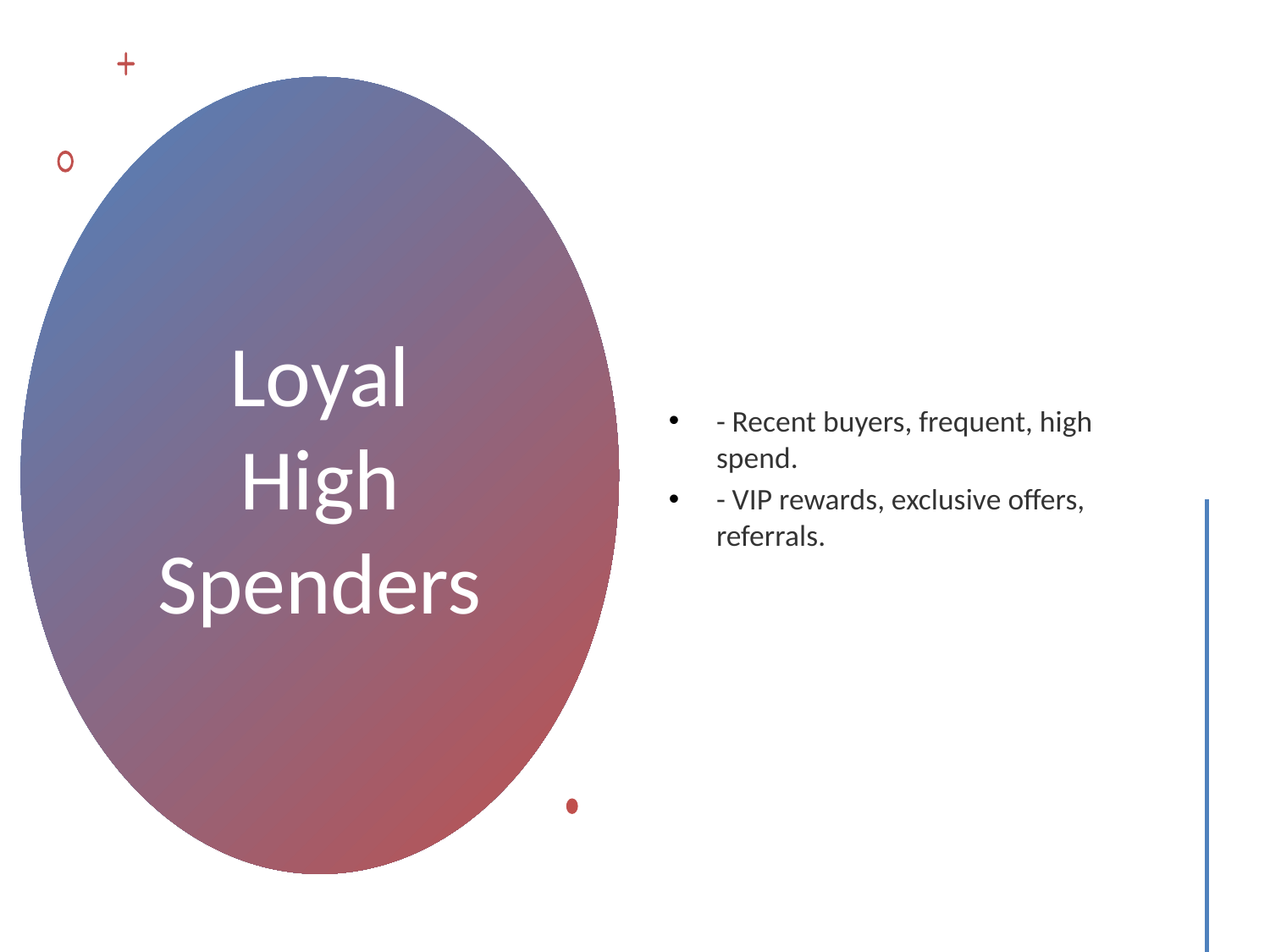

- Recent buyers, frequent, high spend.
- VIP rewards, exclusive offers, referrals.

# Loyal High Spenders